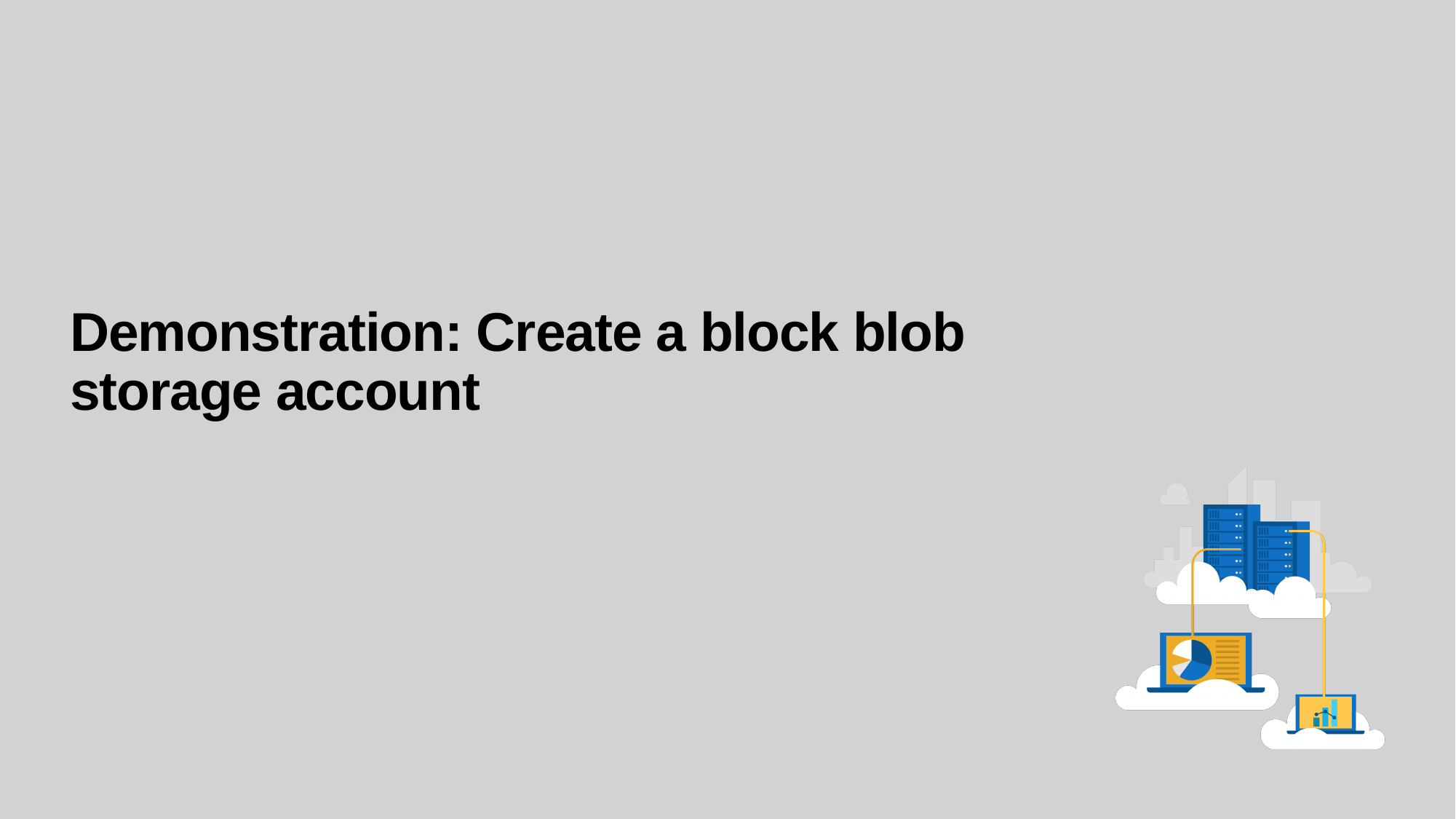

# Demonstration: Create a block blob storage account